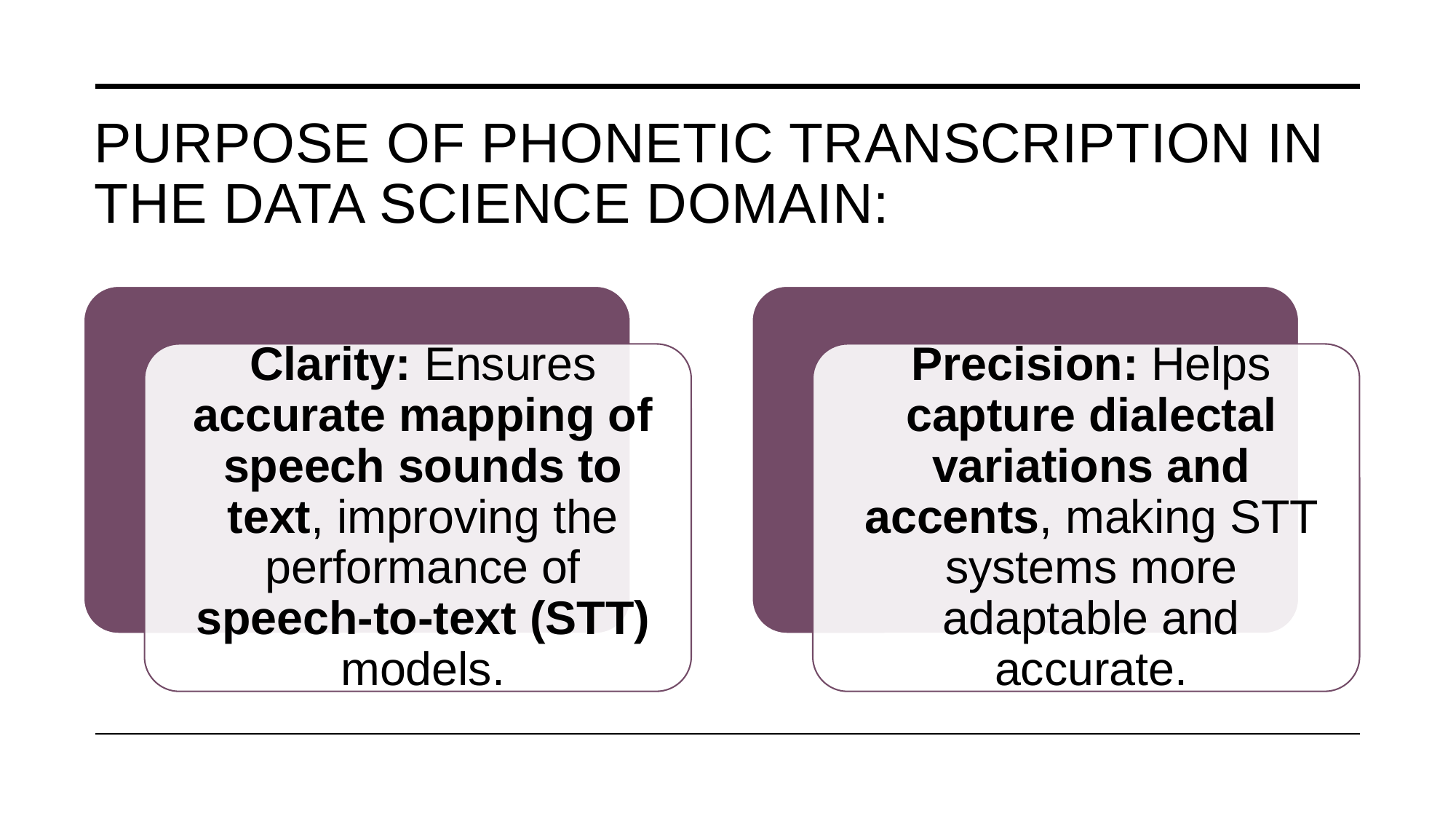

# Purpose of Phonetic Transcription in the Data Science Domain:
Clarity: Ensures accurate mapping of speech sounds to text, improving the performance of speech-to-text (STT) models.
Precision: Helps capture dialectal variations and accents, making STT systems more adaptable and accurate.